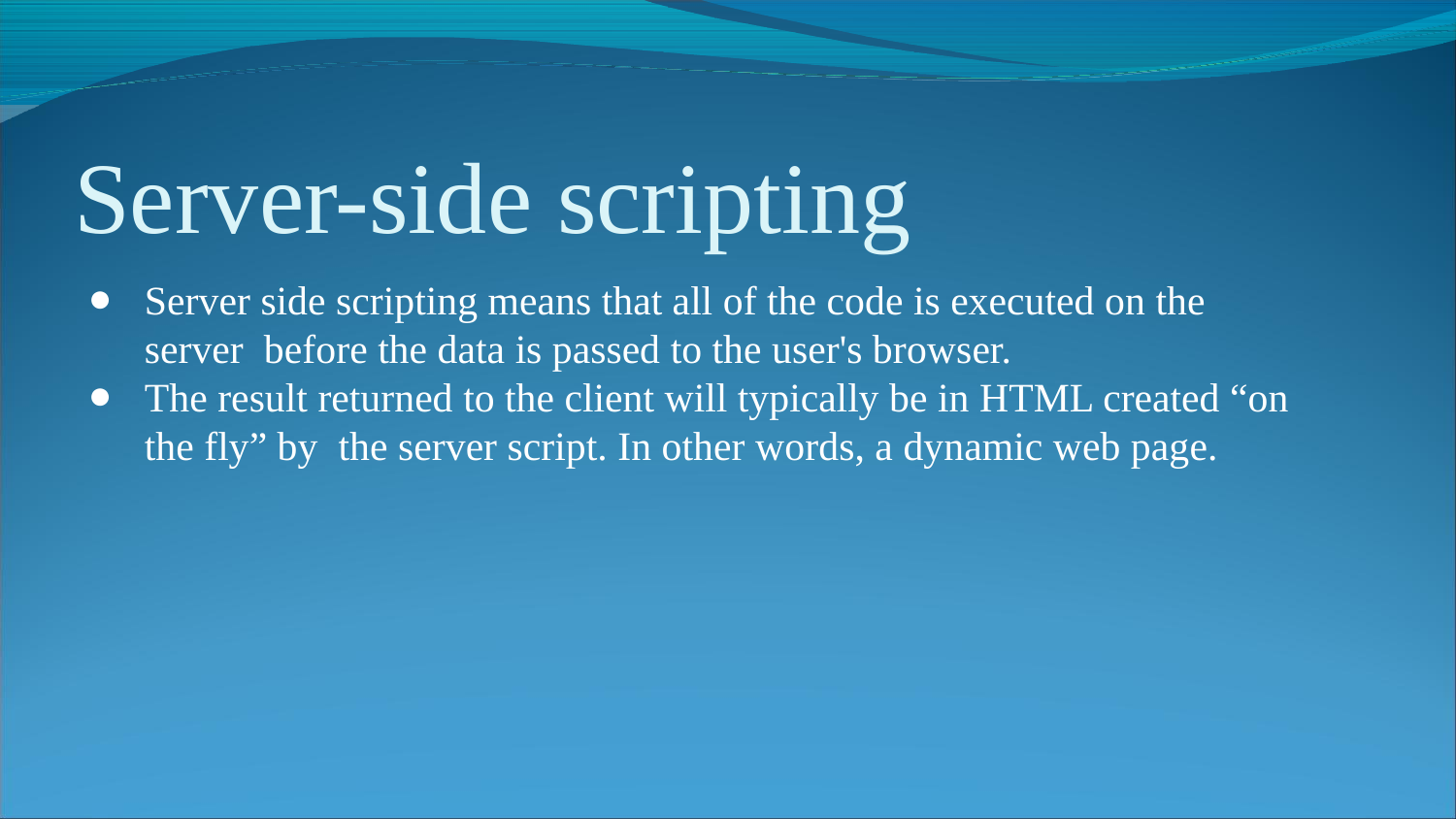

Server-side scripting
Server side scripting means that all of the code is executed on the server  before the data is passed to the user's browser.
The result returned to the client will typically be in HTML created “on the fly” by  the server script. In other words, a dynamic web page.